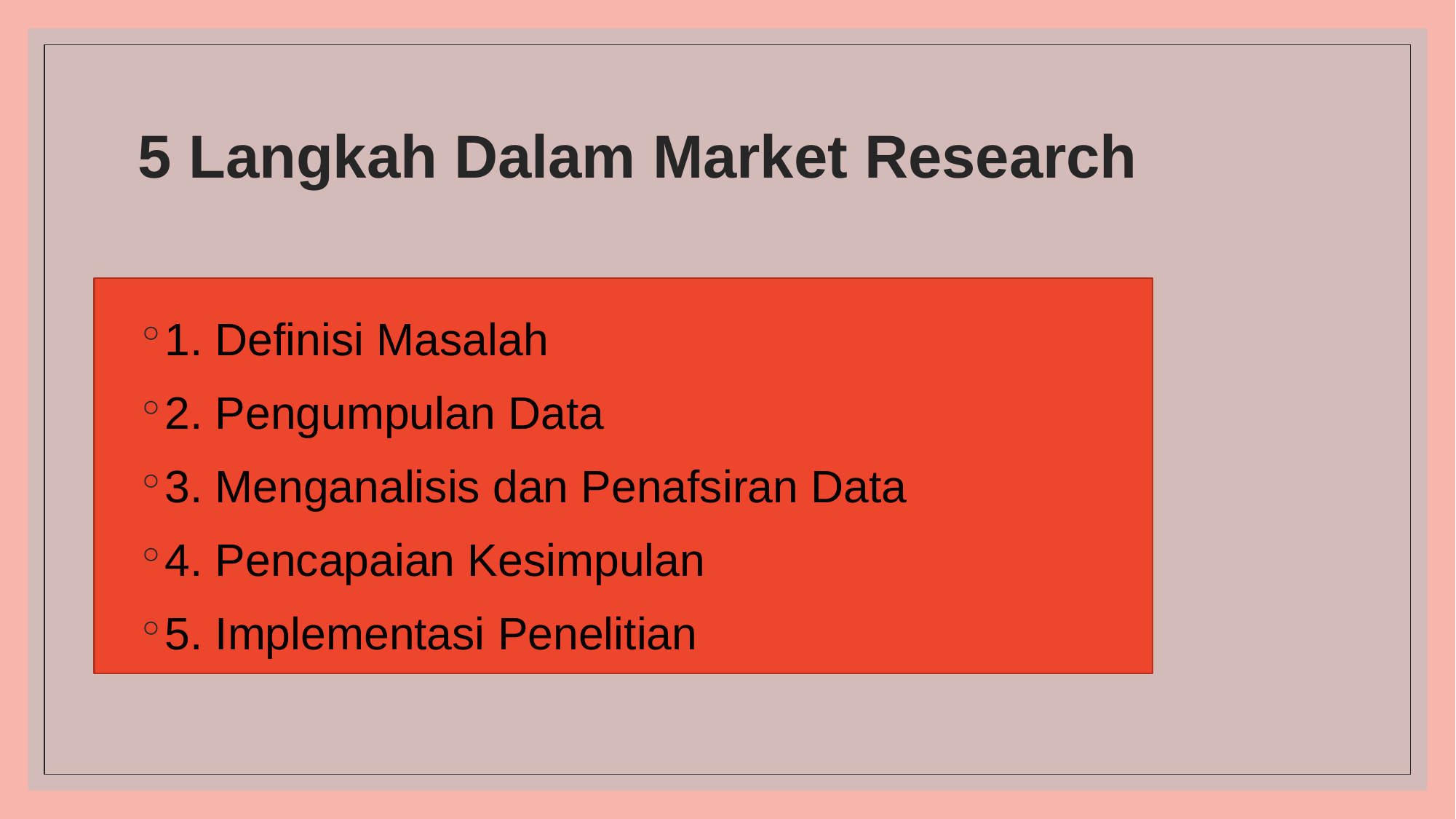

# 5 Langkah Dalam Market Research

1. Definisi Masalah
2. Pengumpulan Data
3. Menganalisis dan Penafsiran Data
4. Pencapaian Kesimpulan
5. Implementasi Penelitian